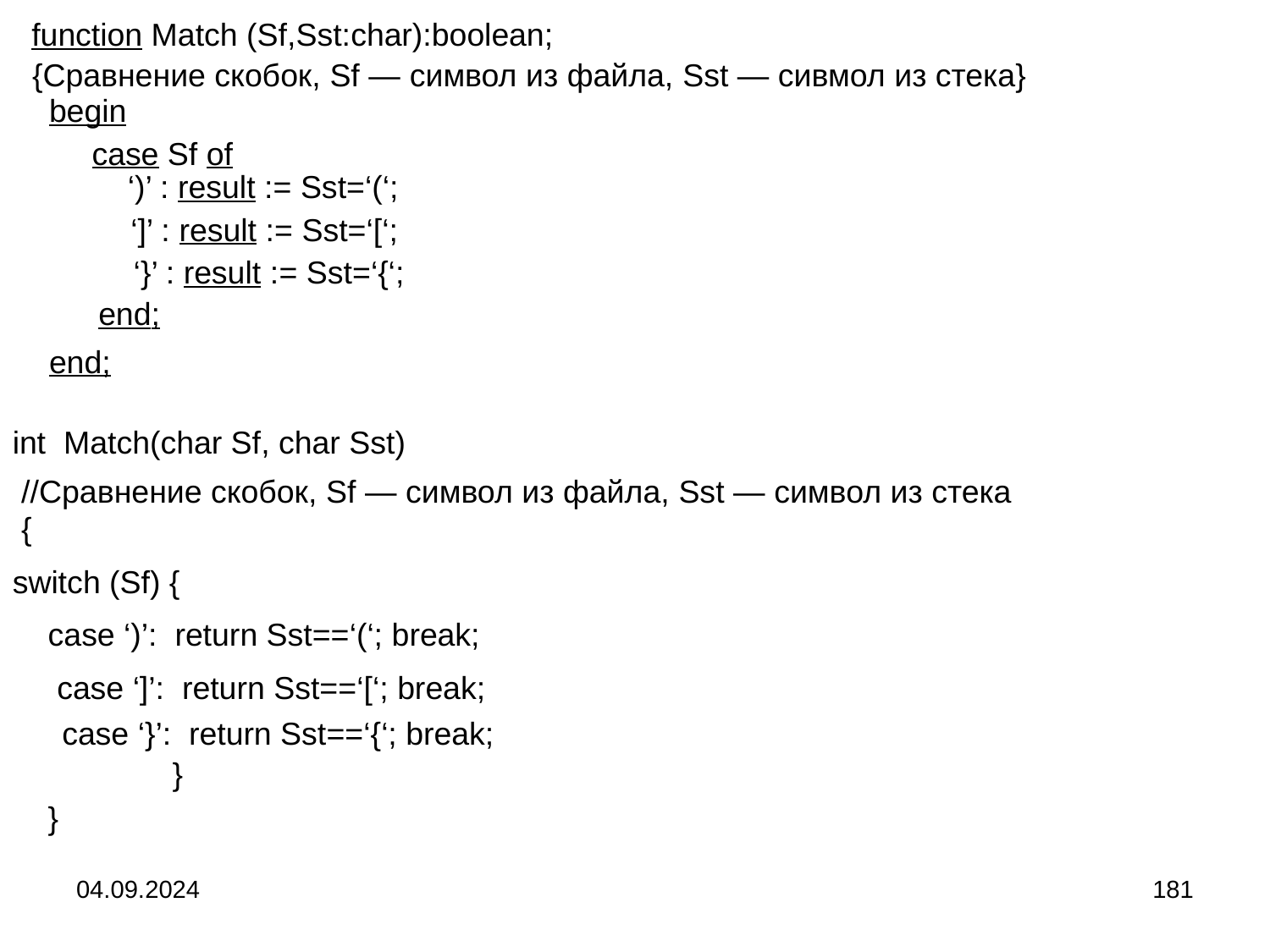

function Match (Sf,Sst:char):boolean;
{Сравнение скобок, Sf ― символ из файла, Sst ― сивмол из стека}
begin
case Sf of
‘)’ : result := Sst=‘(‘;
‘]’ : result := Sst=‘[‘;
‘}’ : result := Sst=‘{‘;
end;
end;
int  Match(char Sf, char Sst)
 //Сравнение скобок, Sf ― символ из файла, Sst ― символ из стека
 {
switch (Sf) {
    case ‘)’:  return Sst==‘(‘; break;
     case ‘]’:  return Sst==‘[‘; break;
    case ‘}’:  return Sst==‘{‘; break;
                  }
    }
04.09.2024
181